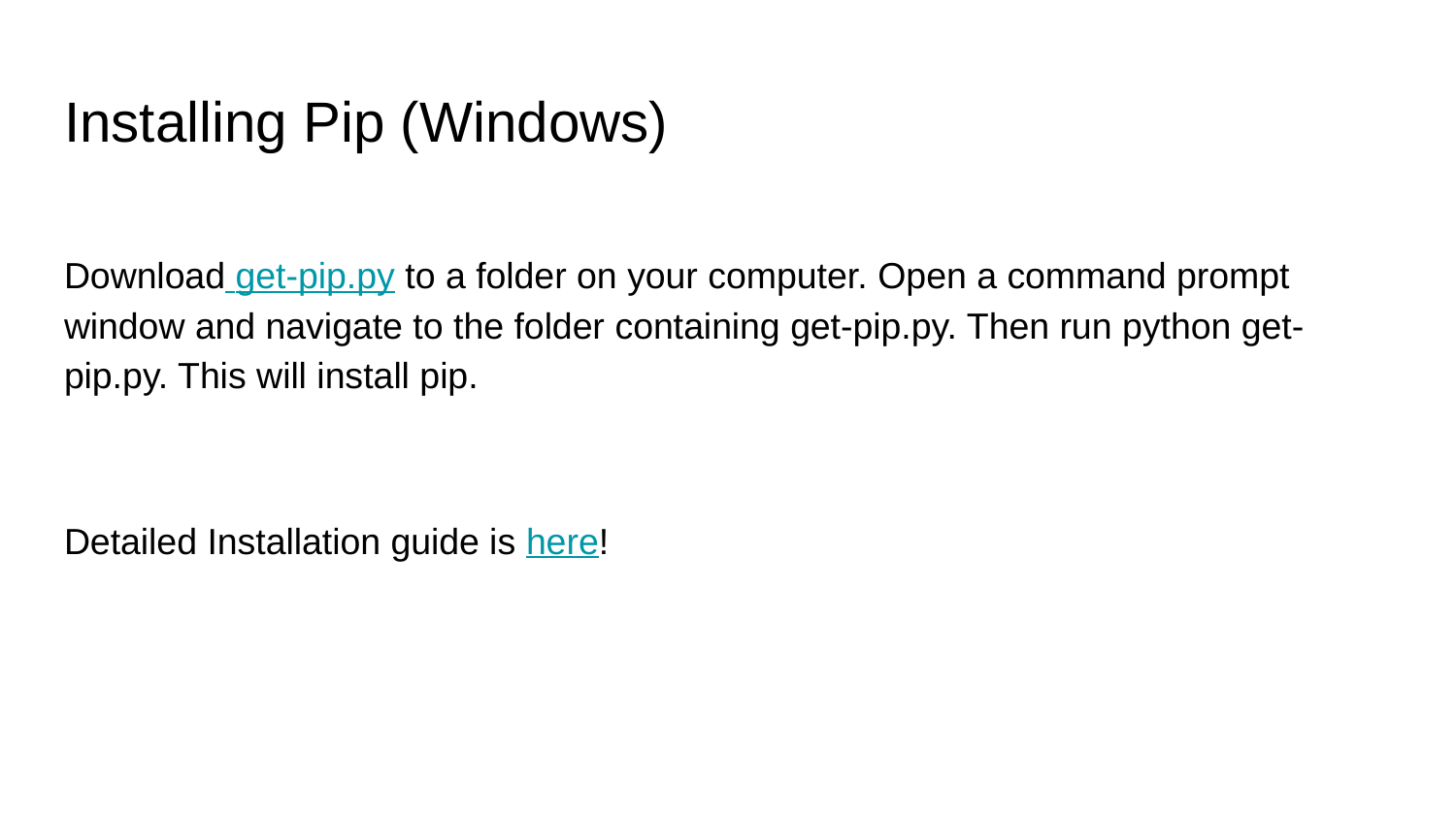

# Installing Pip (Windows)
Download get-pip.py to a folder on your computer. Open a command prompt window and navigate to the folder containing get-pip.py. Then run python get-pip.py. This will install pip.

Detailed Installation guide is here!